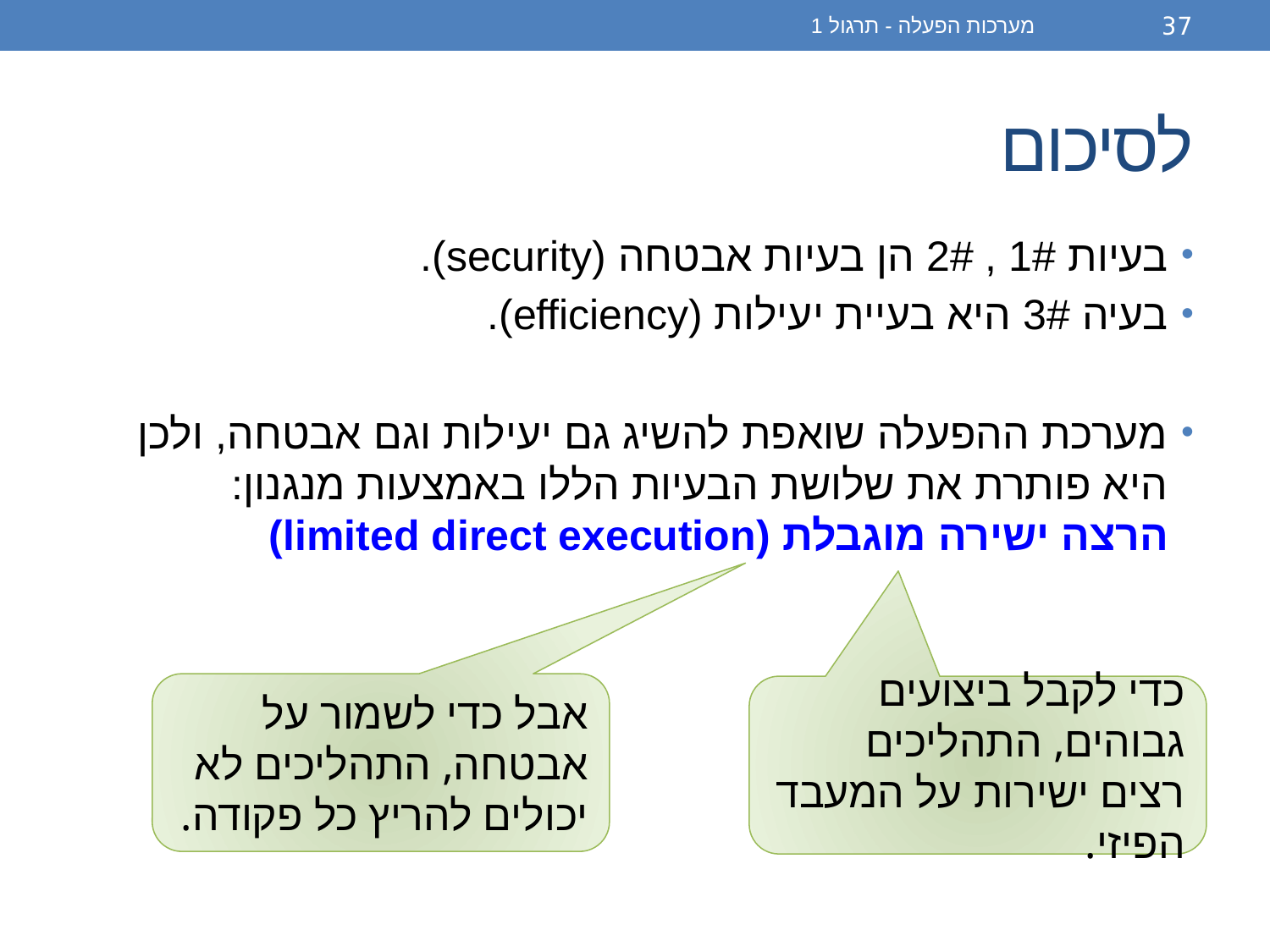

מערכות הפעלה - תרגול 1
37
# לסיכום
בעיות 1# , 2# הן בעיות אבטחה (security).
בעיה 3# היא בעיית יעילות (efficiency).

מערכת ההפעלה שואפת להשיג גם יעילות וגם אבטחה, ולכן היא פותרת את שלושת הבעיות הללו באמצעות מנגנון:
	הרצה ישירה מוגבלת (limited direct execution)
אבל כדי לשמור על אבטחה, התהליכים לא יכולים להריץ כל פקודה.
כדי לקבל ביצועים גבוהים, התהליכים רצים ישירות על המעבד הפיזי.